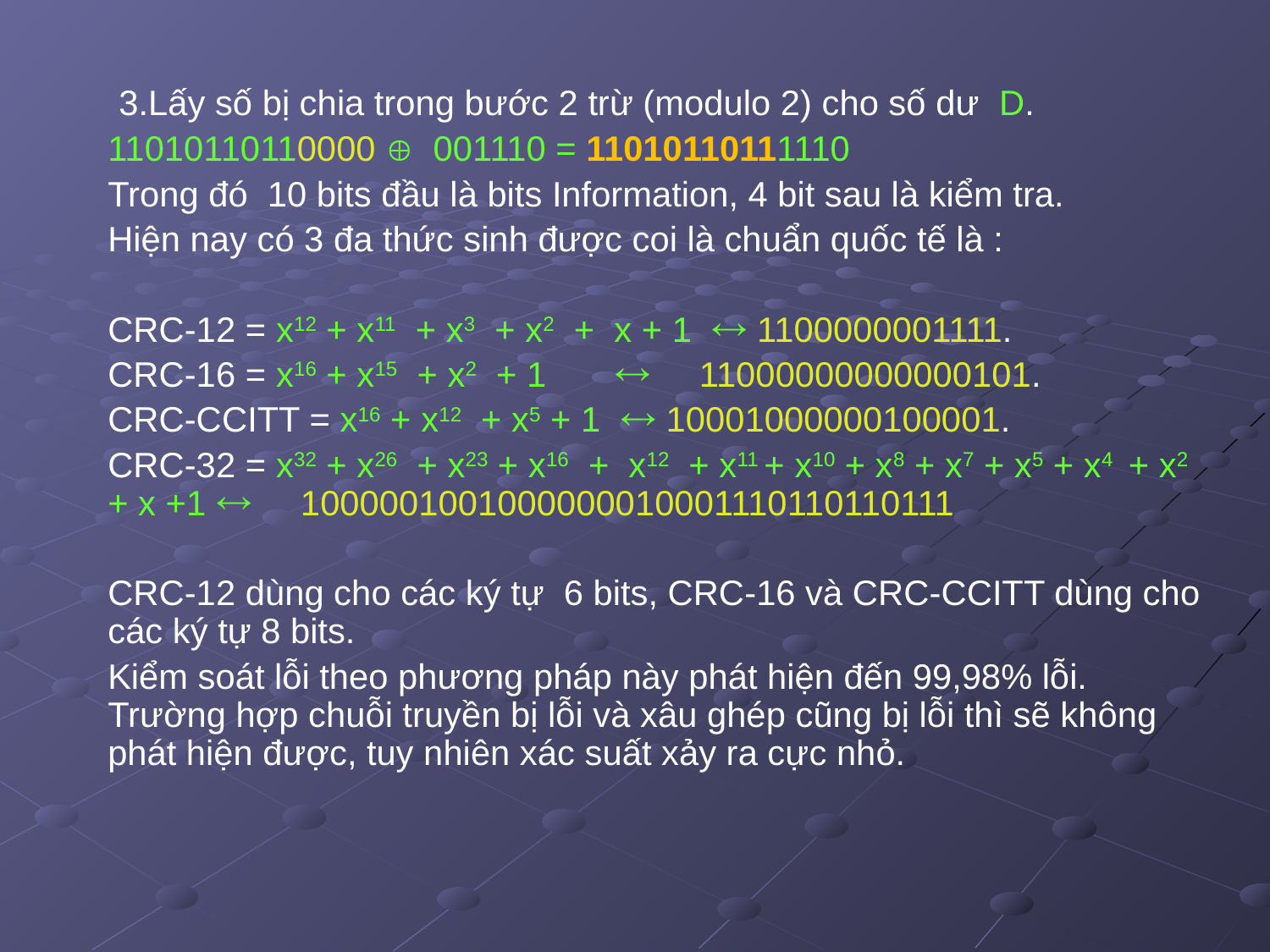

3.Lấy số bị chia trong bước 2 trừ (modulo 2) cho số dư  D.
11010110110000 ⊕  001110 = 11010110111110
Trong đó  10 bits đầu là bits Information, 4 bit sau là kiểm tra.
Hiện nay có 3 đa thức sinh được coi là chuẩn quốc tế là :

CRC-12 = x12 + x11  + x3  + x2  +  x + 1  ↔ 1100000001111.
CRC-16 = x16 + x15  + x2  + 1       ↔     11000000000000101.
CRC-CCITT = x16 + x12  + x5 + 1  ↔ 10001000000100001.
CRC-32 = x32 + x26  + x23 + x16  +  x12  + x11 + x10 + x8 + x7 + x5 + x4  + x2 + x +1 ↔     1000001001000000010001110110110111

CRC-12 dùng cho các ký tự  6 bits, CRC-16 và CRC-CCITT dùng cho các ký tự 8 bits.
Kiểm soát lỗi theo phương pháp này phát hiện đến 99,98% lỗi. Trường hợp chuỗi truyền bị lỗi và xâu ghép cũng bị lỗi thì sẽ không phát hiện được, tuy nhiên xác suất xảy ra cực nhỏ.